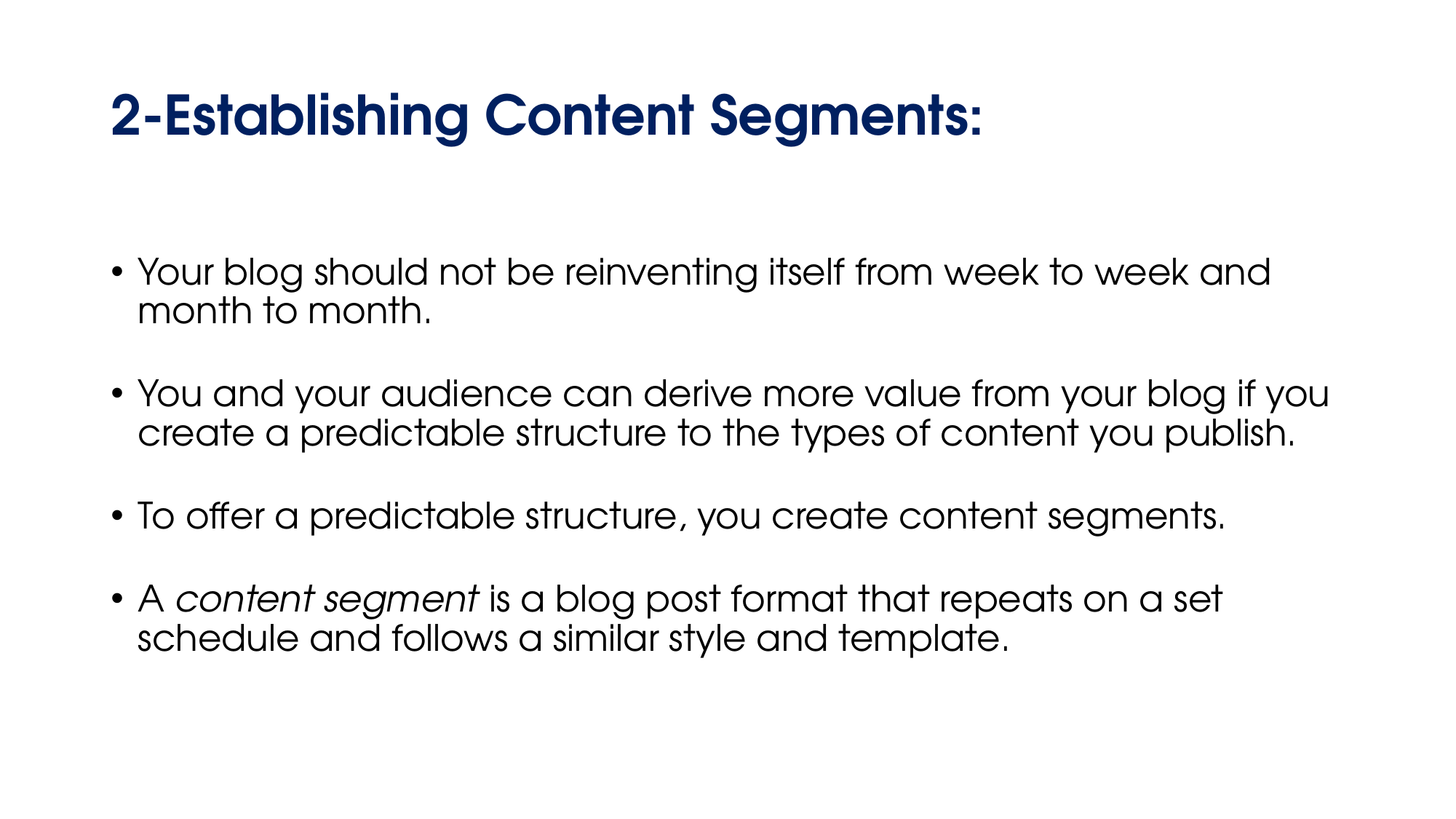

# 2-Establishing Content Segments:

Your blog should not be reinventing itself from week to week and month to month.

You and your audience can derive more value from your blog if you create a predictable structure to the types of content you publish.

To offer a predictable structure, you create content segments.

A content segment is a blog post format that repeats on a set schedule and follows a similar style and template.